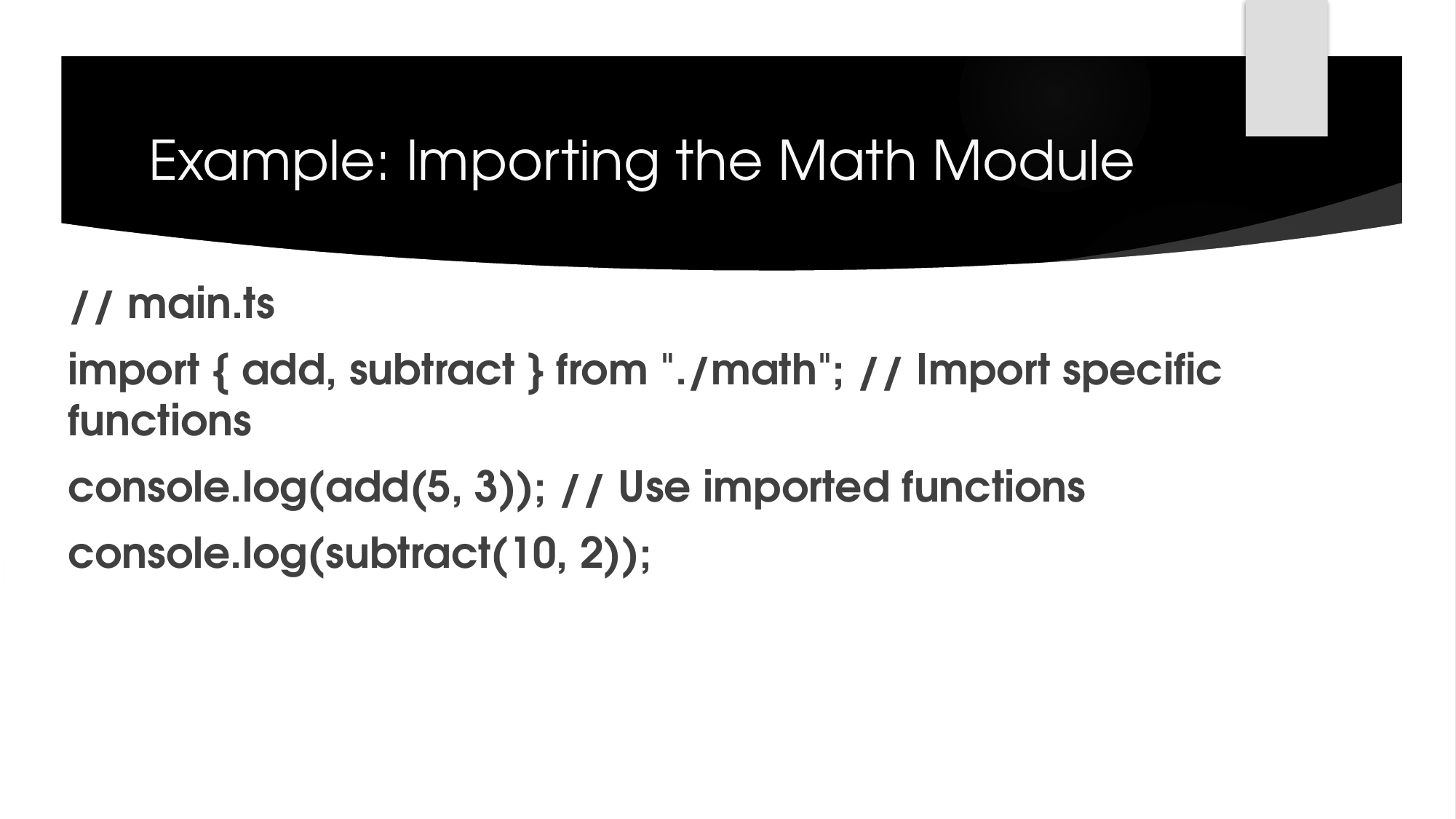

# Example: Importing the Math Module
// main.ts
import { add, subtract } from "./math"; // Import specific functions
console.log(add(5, 3)); // Use imported functions
console.log(subtract(10, 2));